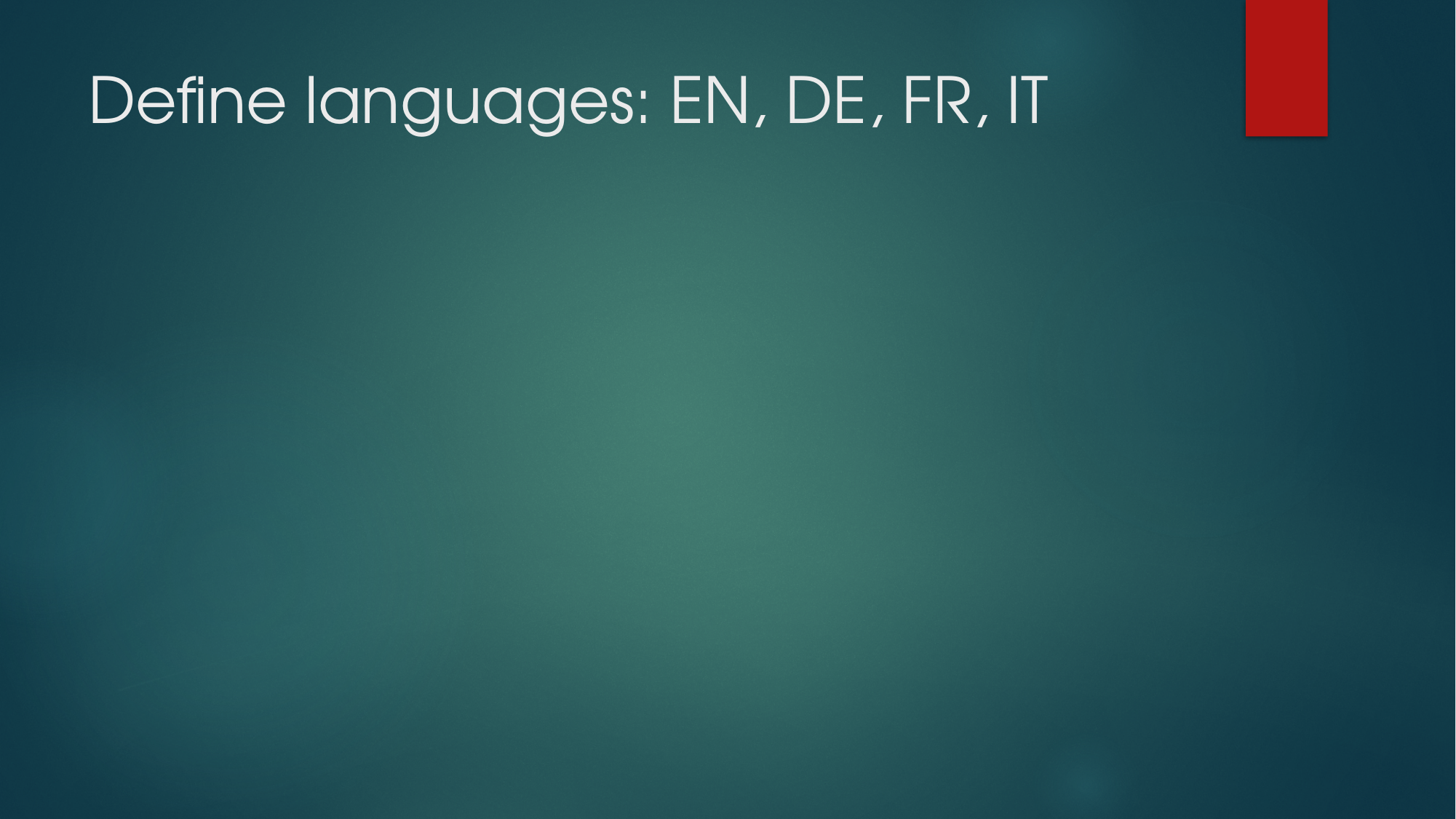

# Define languages: EN, DE, FR, IT